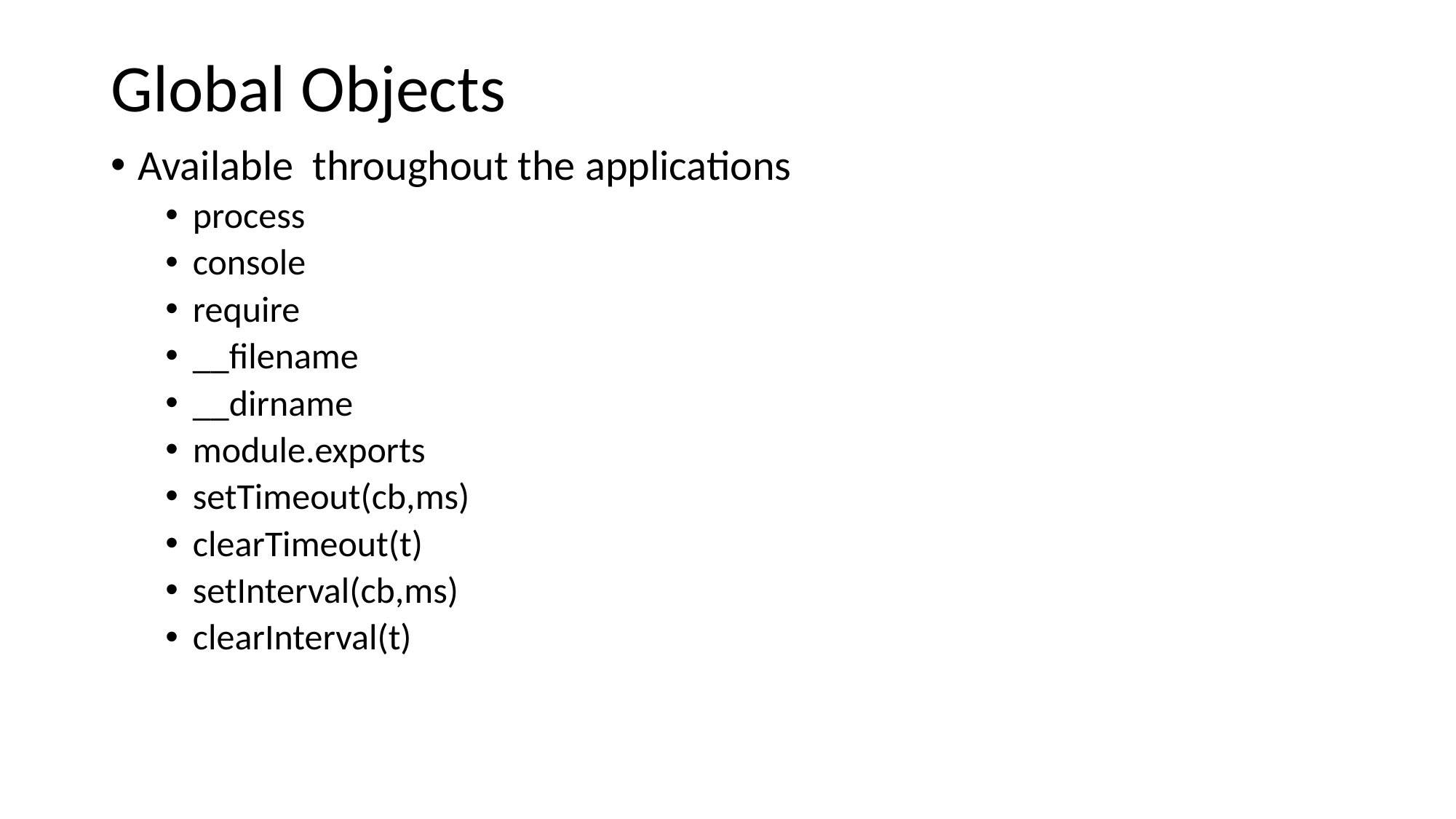

# Global Objects
Available  throughout the applications
process
console
require
__filename
__dirname
module.exports
setTimeout(cb,ms)
clearTimeout(t)
setInterval(cb,ms)
clearInterval(t)